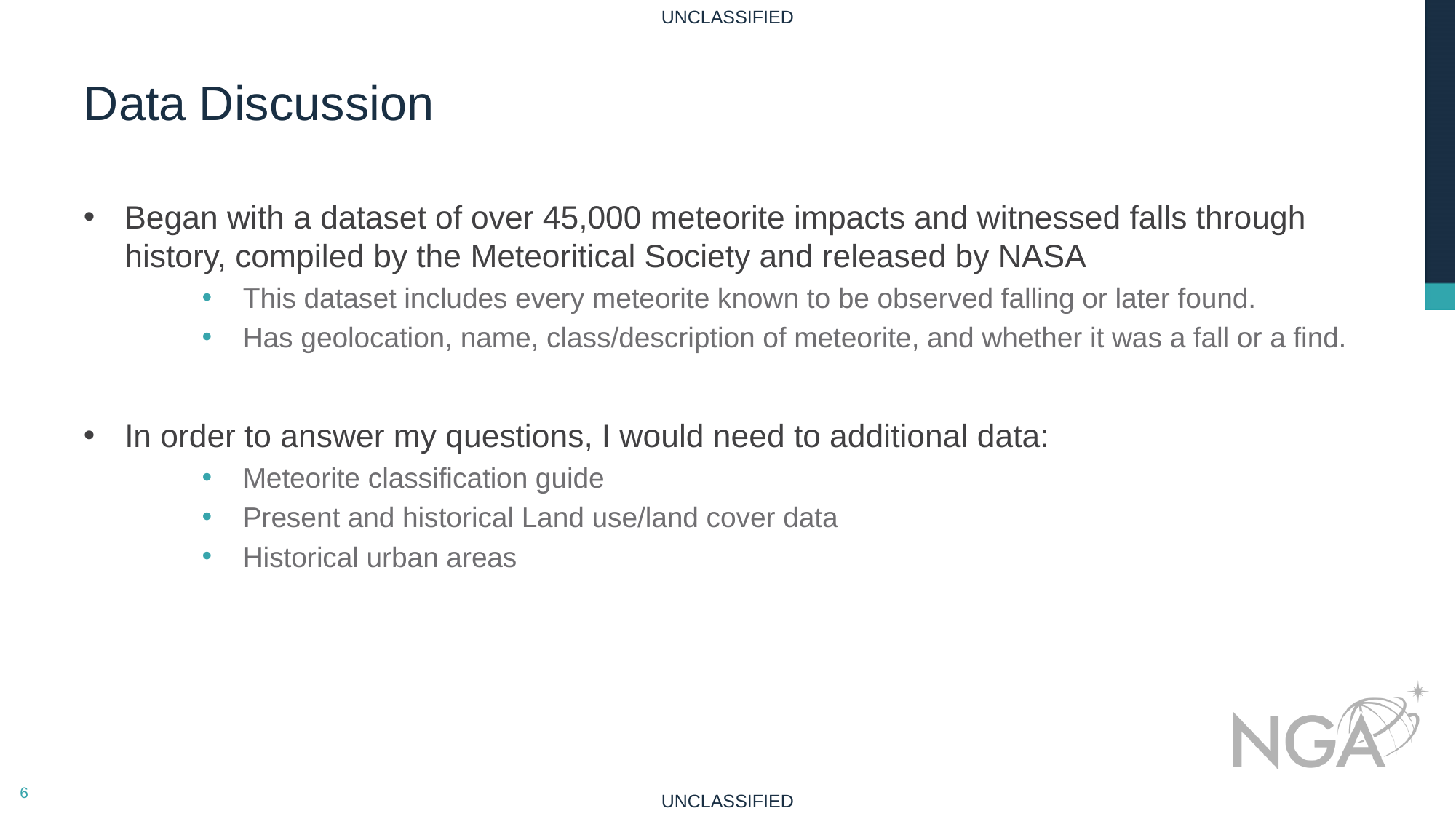

# Data Discussion
Began with a dataset of over 45,000 meteorite impacts and witnessed falls through history, compiled by the Meteoritical Society and released by NASA
This dataset includes every meteorite known to be observed falling or later found.
Has geolocation, name, class/description of meteorite, and whether it was a fall or a find.

In order to answer my questions, I would need to additional data:
Meteorite classification guide
Present and historical Land use/land cover data
Historical urban areas